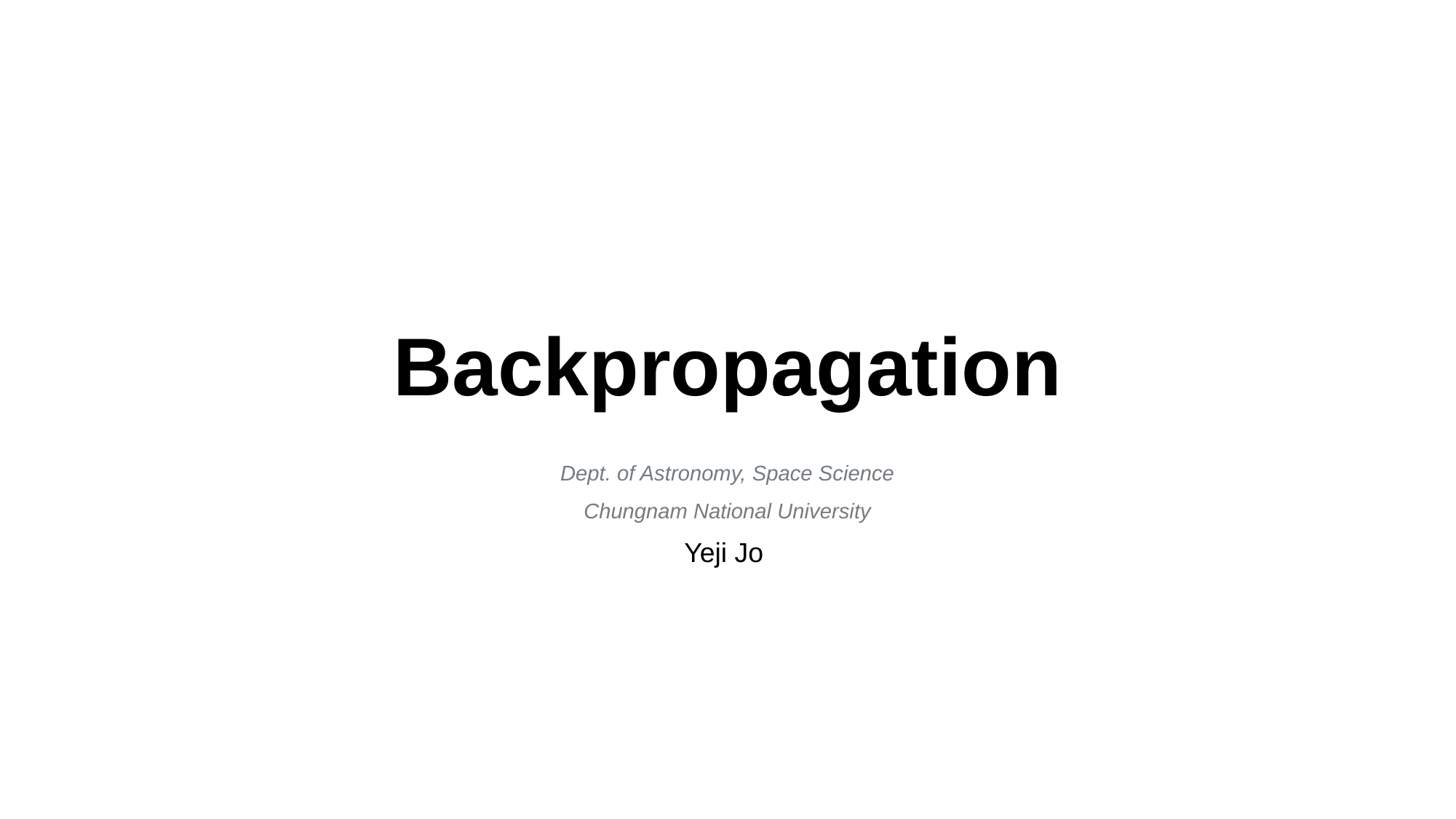

# Backpropagation
Dept. of Astronomy, Space Science
Chungnam National University
Yeji Jo